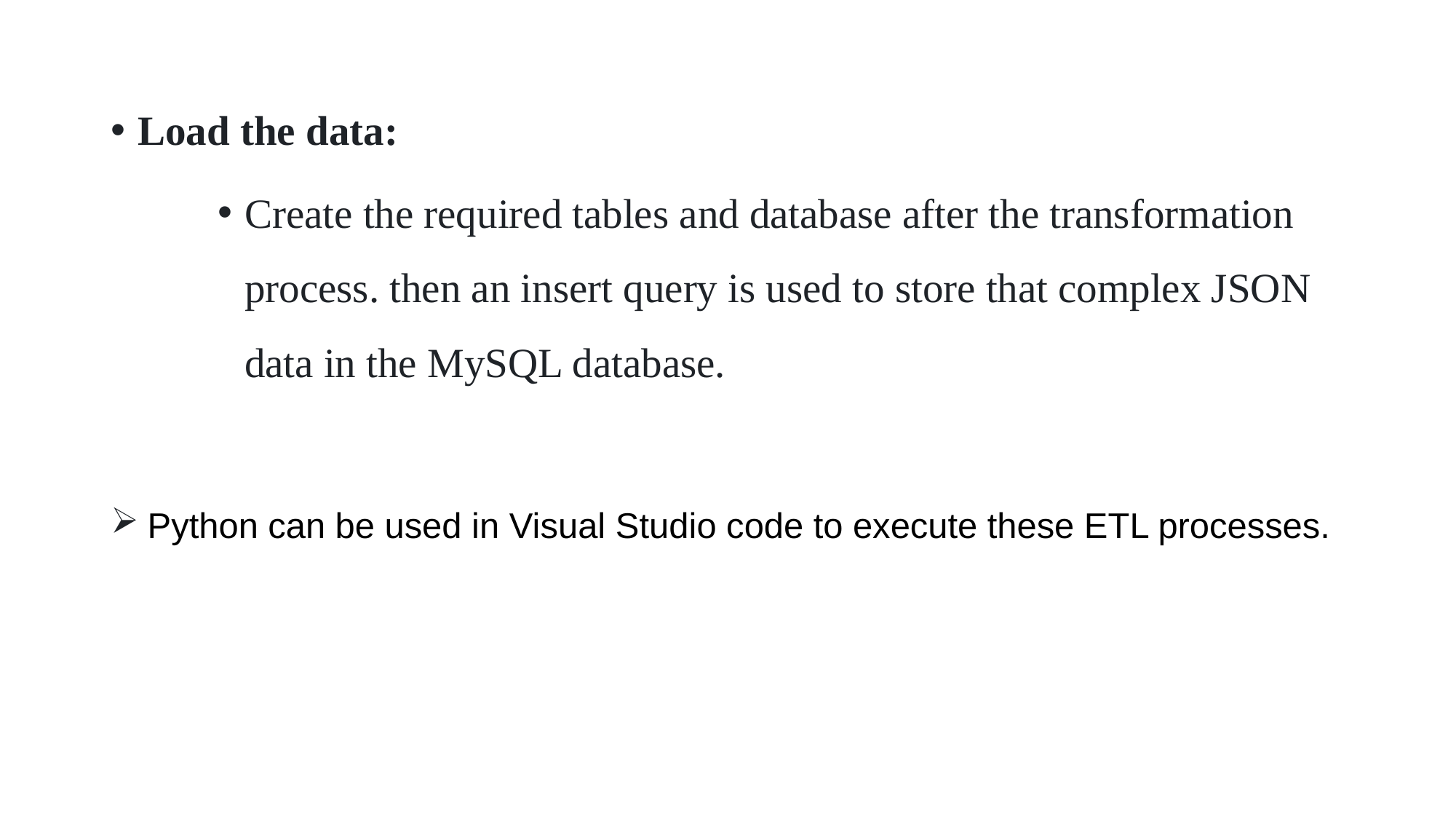

Load the data:
Create the required tables and database after the transformation process. then an insert query is used to store that complex JSON data in the MySQL database.

 Python can be used in Visual Studio code to execute these ETL processes.